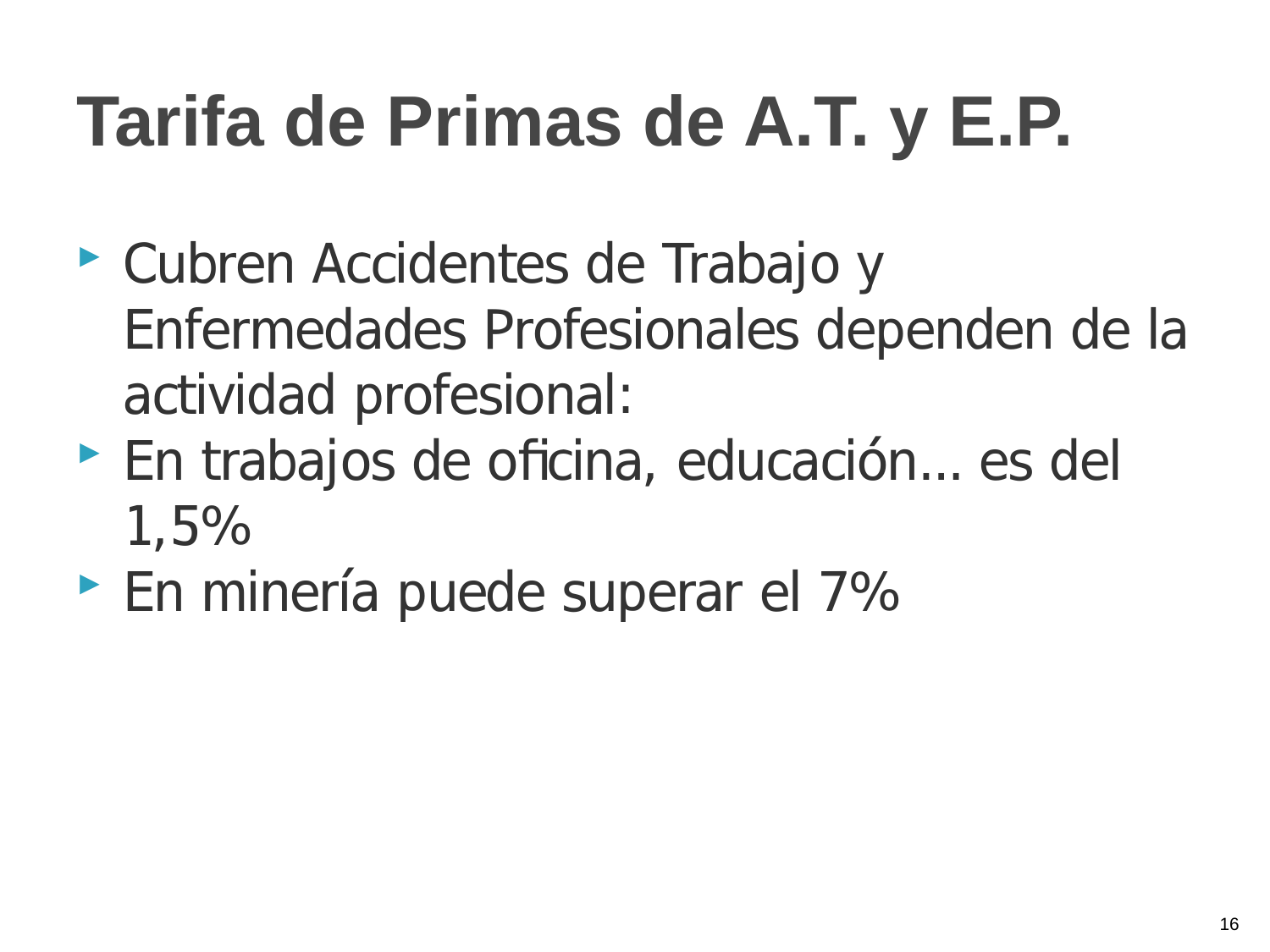

# Tarifa de Primas de A.T. y E.P.
Cubren Accidentes de Trabajo y Enfermedades Profesionales dependen de la actividad profesional:
En trabajos de oficina, educación… es del 1,5%
En minería puede superar el 7%
16